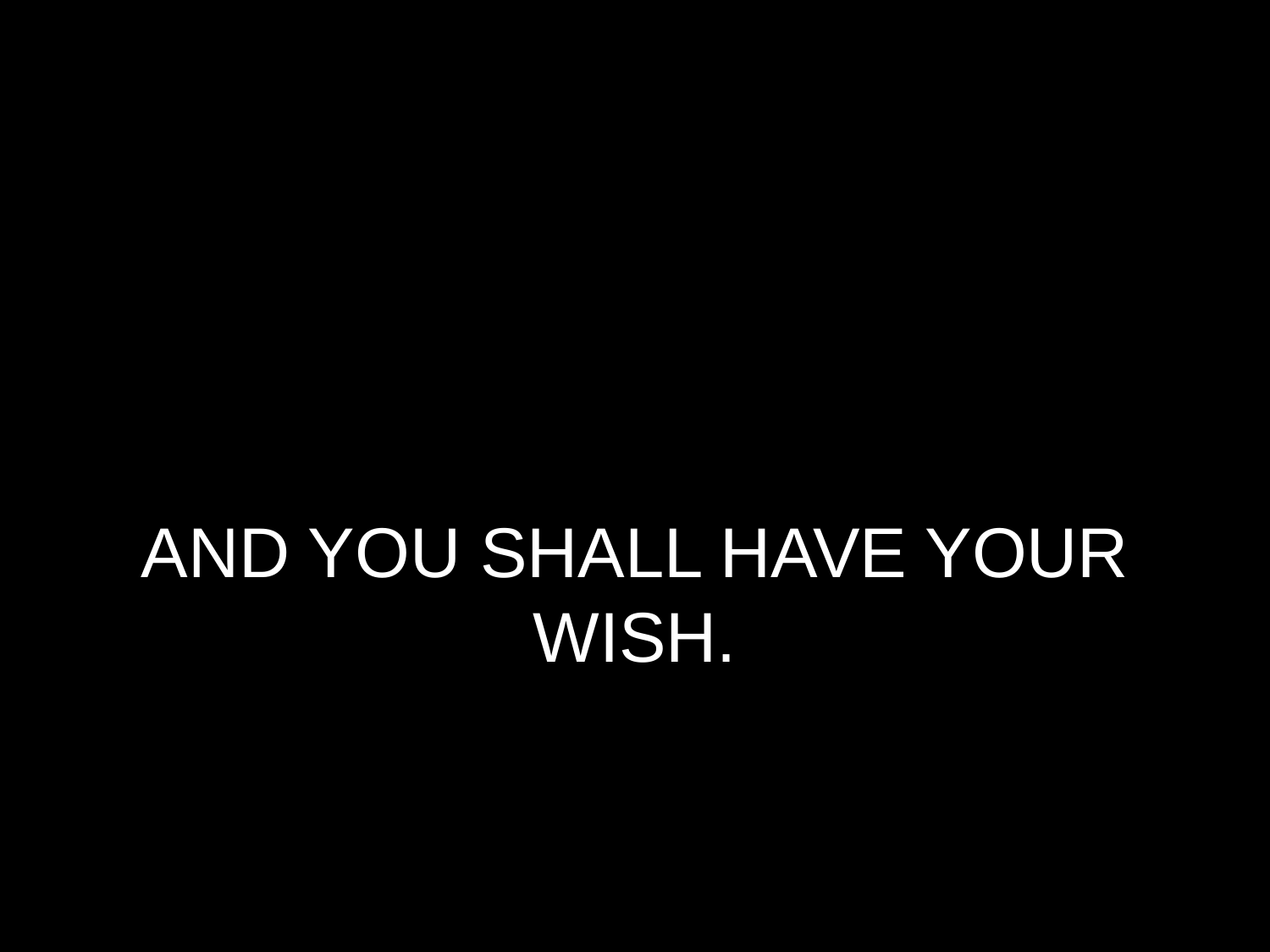

# AND YOU SHALL HAVE YOUR WISH.